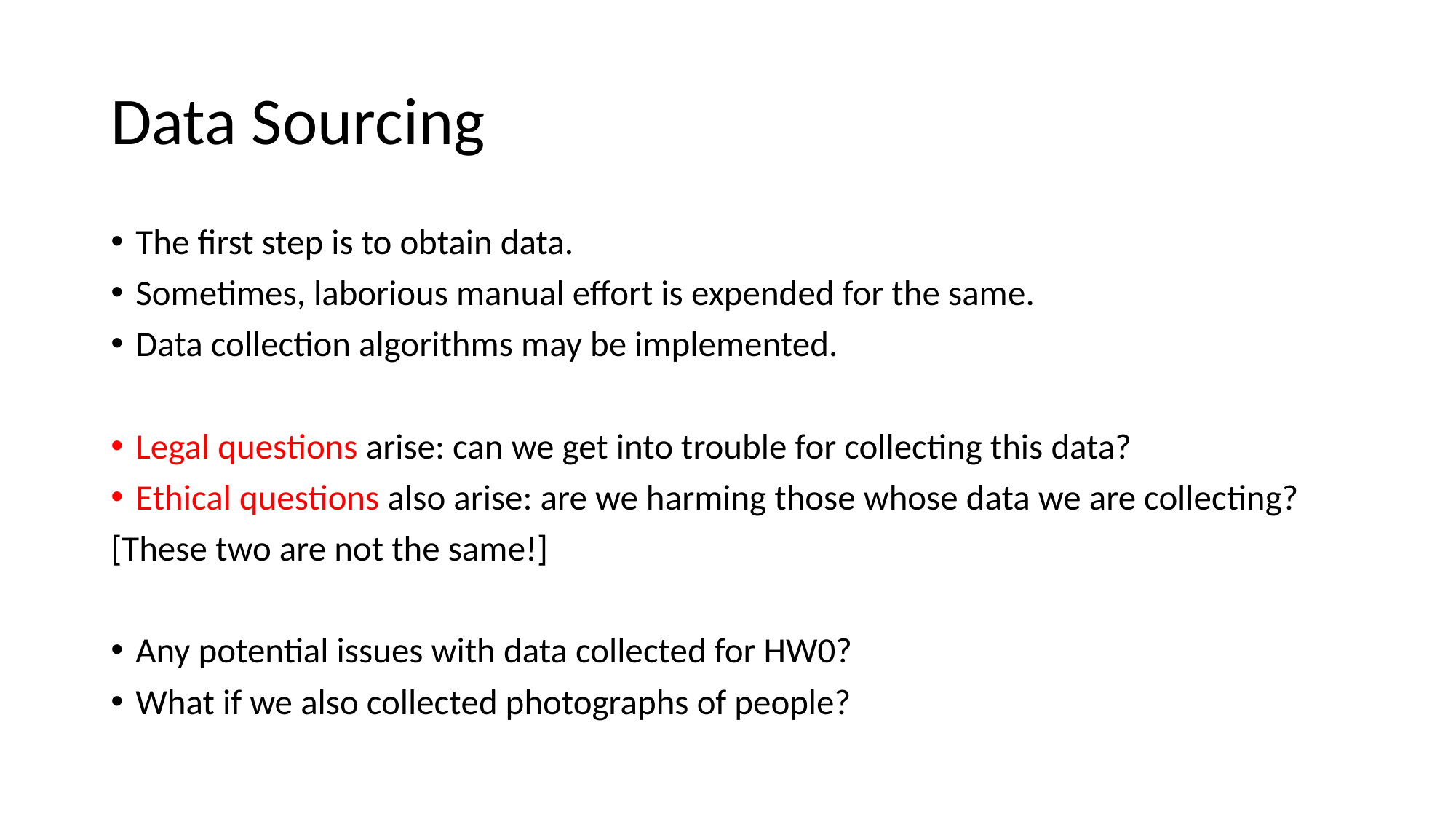

# Data Sourcing
The first step is to obtain data.
Sometimes, laborious manual effort is expended for the same.
Data collection algorithms may be implemented.

Legal questions arise: can we get into trouble for collecting this data?
Ethical questions also arise: are we harming those whose data we are collecting?
[These two are not the same!]

Any potential issues with data collected for HW0?
What if we also collected photographs of people?